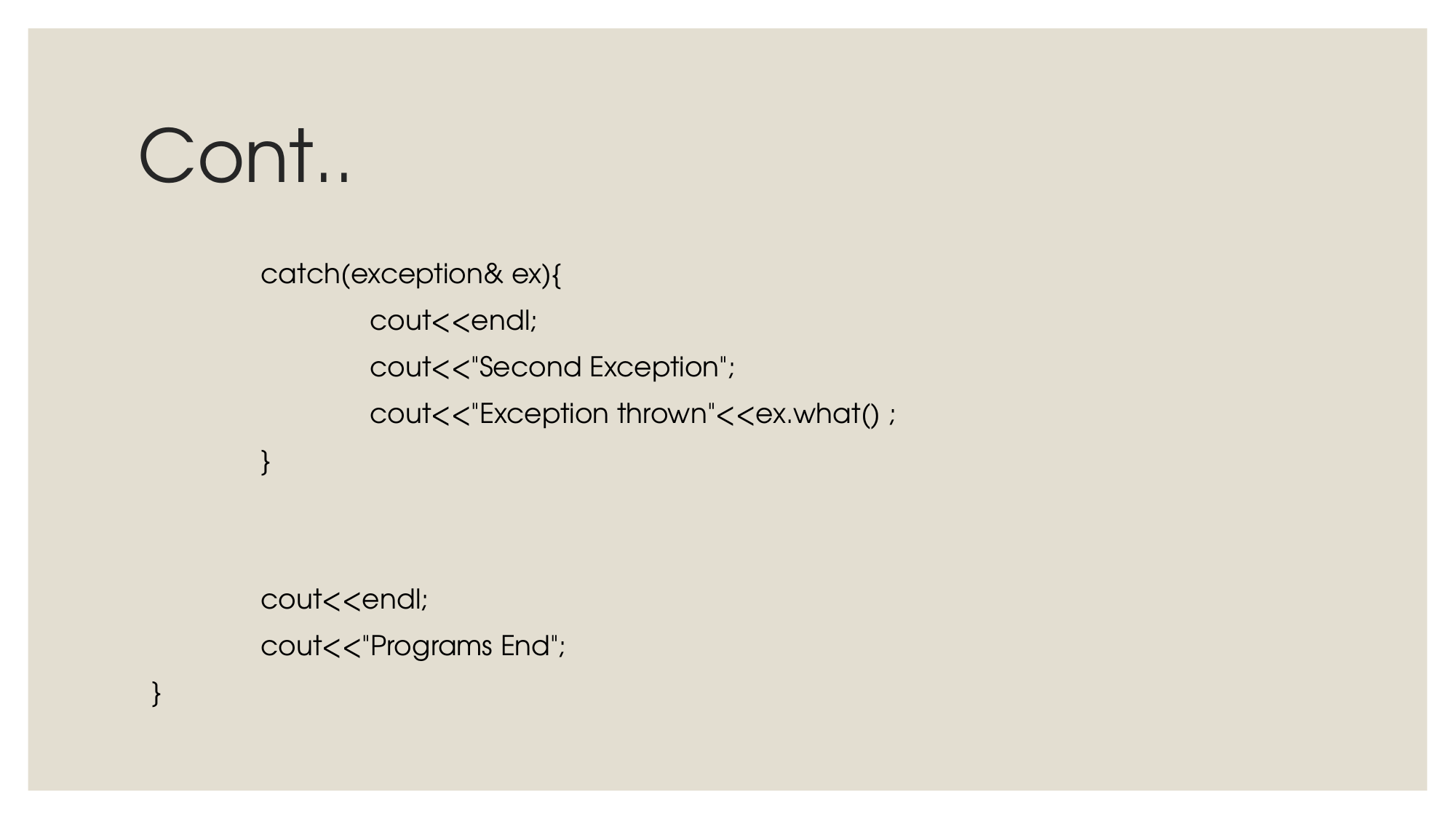

# Cont..
	catch(exception& ex){
		cout<<endl;
		cout<<"Second Exception";
		cout<<"Exception thrown"<<ex.what() ;
	}

	cout<<endl;
	cout<<"Programs End";
}